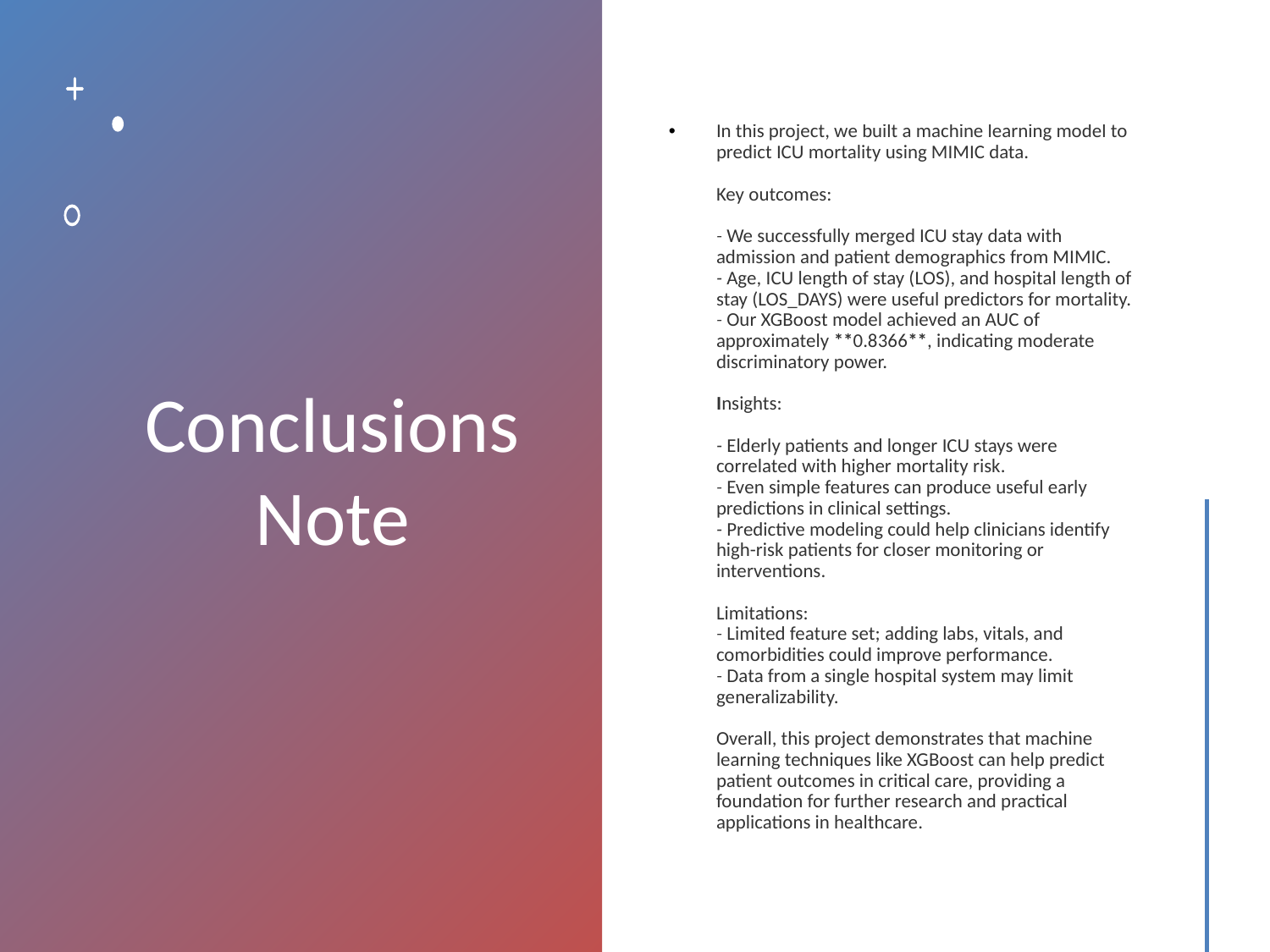

# Conclusions Note
In this project, we built a machine learning model to predict ICU mortality using MIMIC data.
Key outcomes:
- We successfully merged ICU stay data with admission and patient demographics from MIMIC.
- Age, ICU length of stay (LOS), and hospital length of stay (LOS_DAYS) were useful predictors for mortality.
- Our XGBoost model achieved an AUC of approximately **0.8366**, indicating moderate discriminatory power.
Insights:
- Elderly patients and longer ICU stays were correlated with higher mortality risk.
- Even simple features can produce useful early predictions in clinical settings.
- Predictive modeling could help clinicians identify high-risk patients for closer monitoring or interventions.
Limitations:
- Limited feature set; adding labs, vitals, and comorbidities could improve performance.
- Data from a single hospital system may limit generalizability.
Overall, this project demonstrates that machine learning techniques like XGBoost can help predict patient outcomes in critical care, providing a foundation for further research and practical applications in healthcare.